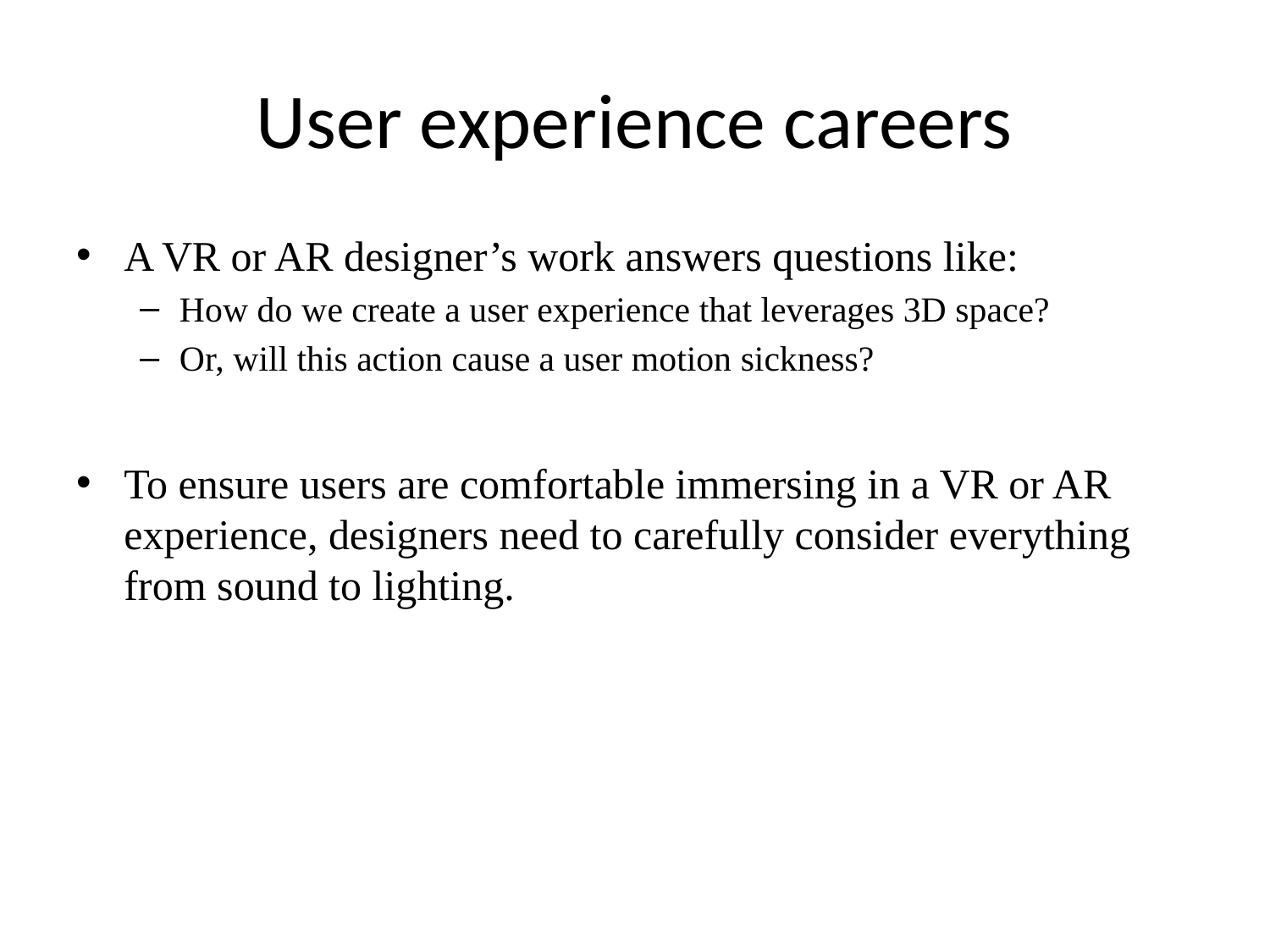

# User experience careers
A VR or AR designer’s work answers questions like:
How do we create a user experience that leverages 3D space?
Or, will this action cause a user motion sickness?

To ensure users are comfortable immersing in a VR or AR experience, designers need to carefully consider everything from sound to lighting.